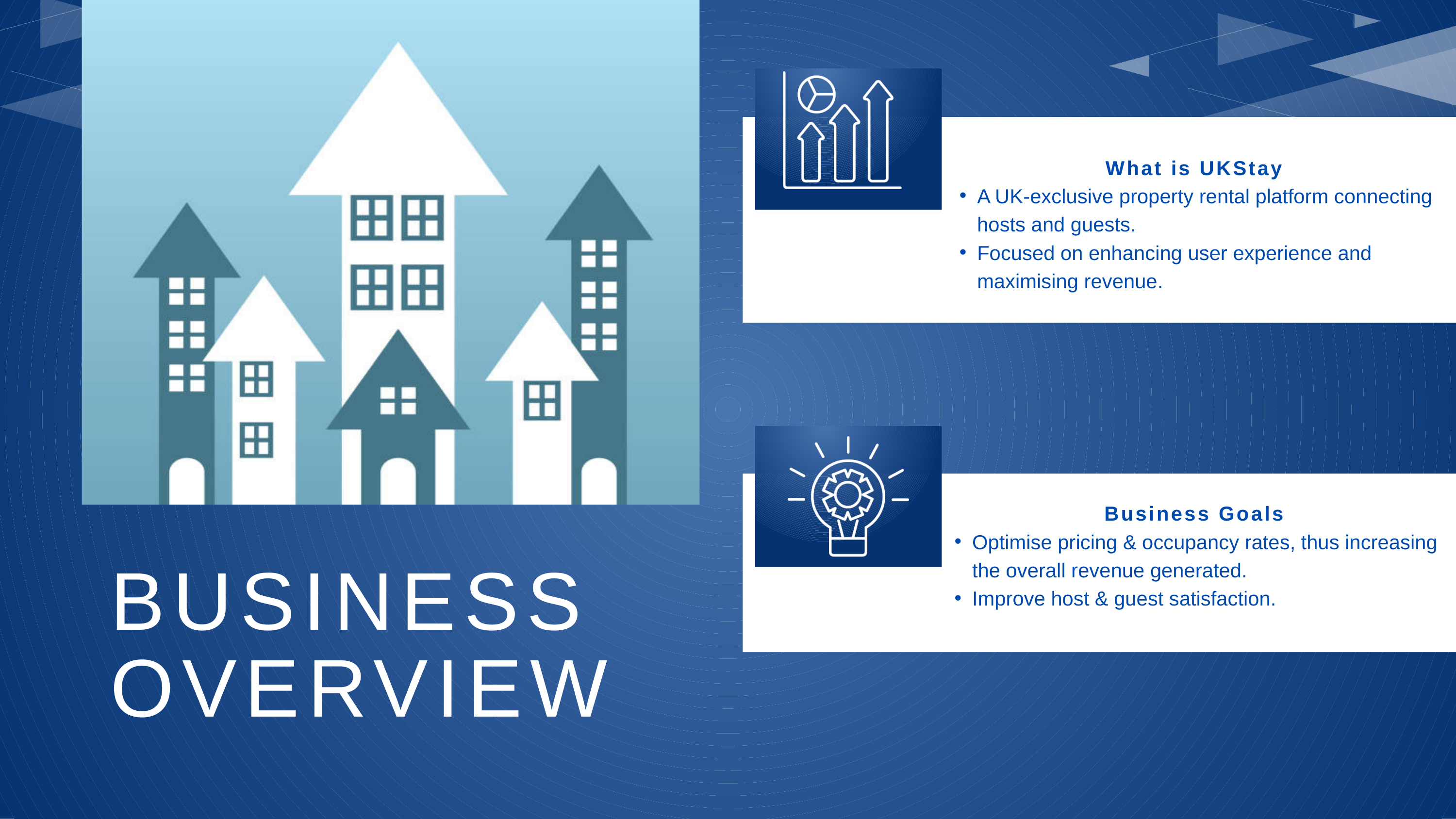

What is UKStay
A UK-exclusive property rental platform connecting hosts and guests.
Focused on enhancing user experience and maximising revenue.

Business Goals
Optimise pricing & occupancy rates, thus increasing   the overall revenue generated.
Improve host & guest satisfaction.

BUSINESS OVERVIEW